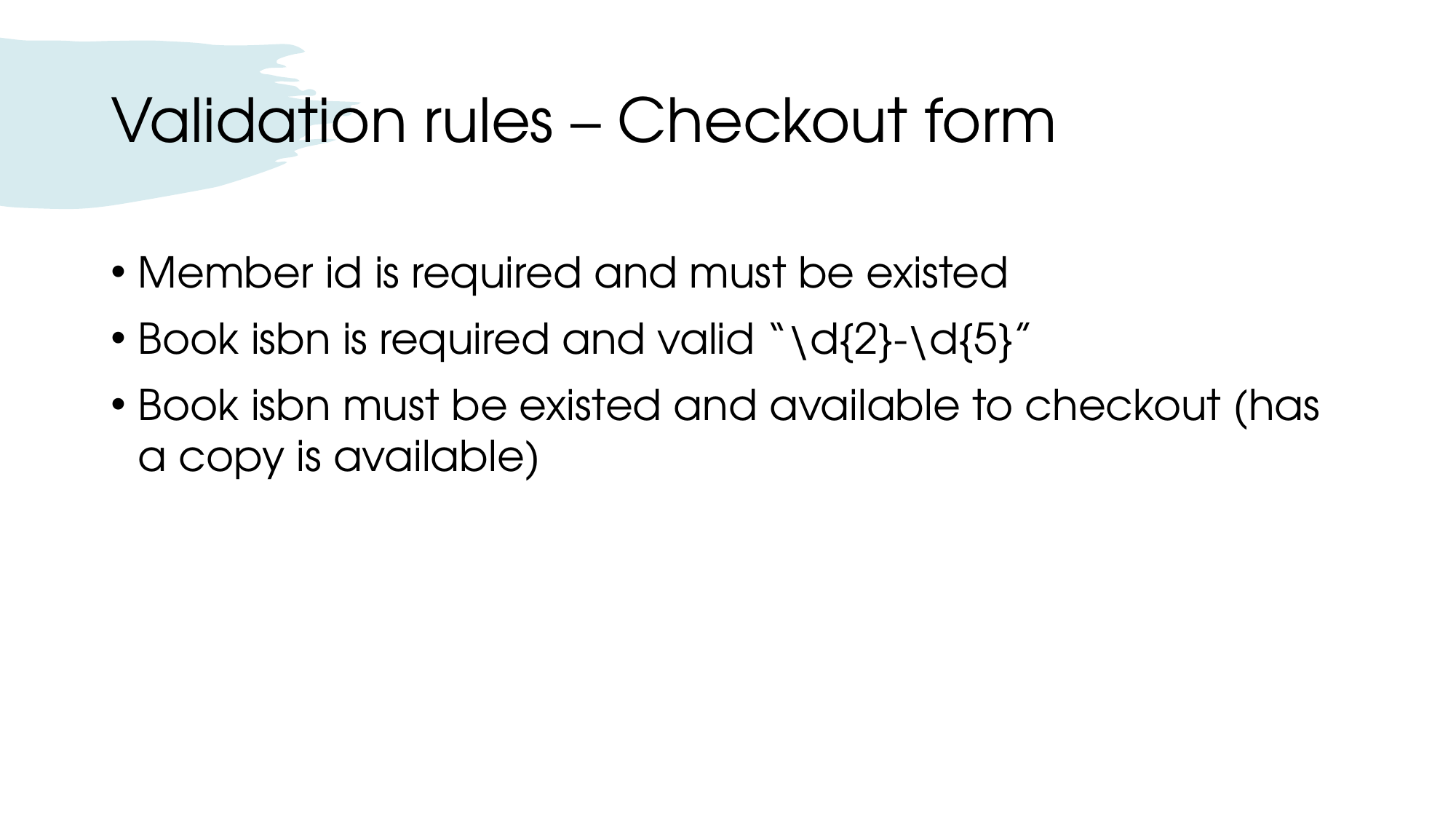

# Validation rules – Checkout form
Member id is required and must be existed
Book isbn is required and valid “\d{2}-\d{5}”
Book isbn must be existed and available to checkout (has a copy is available)